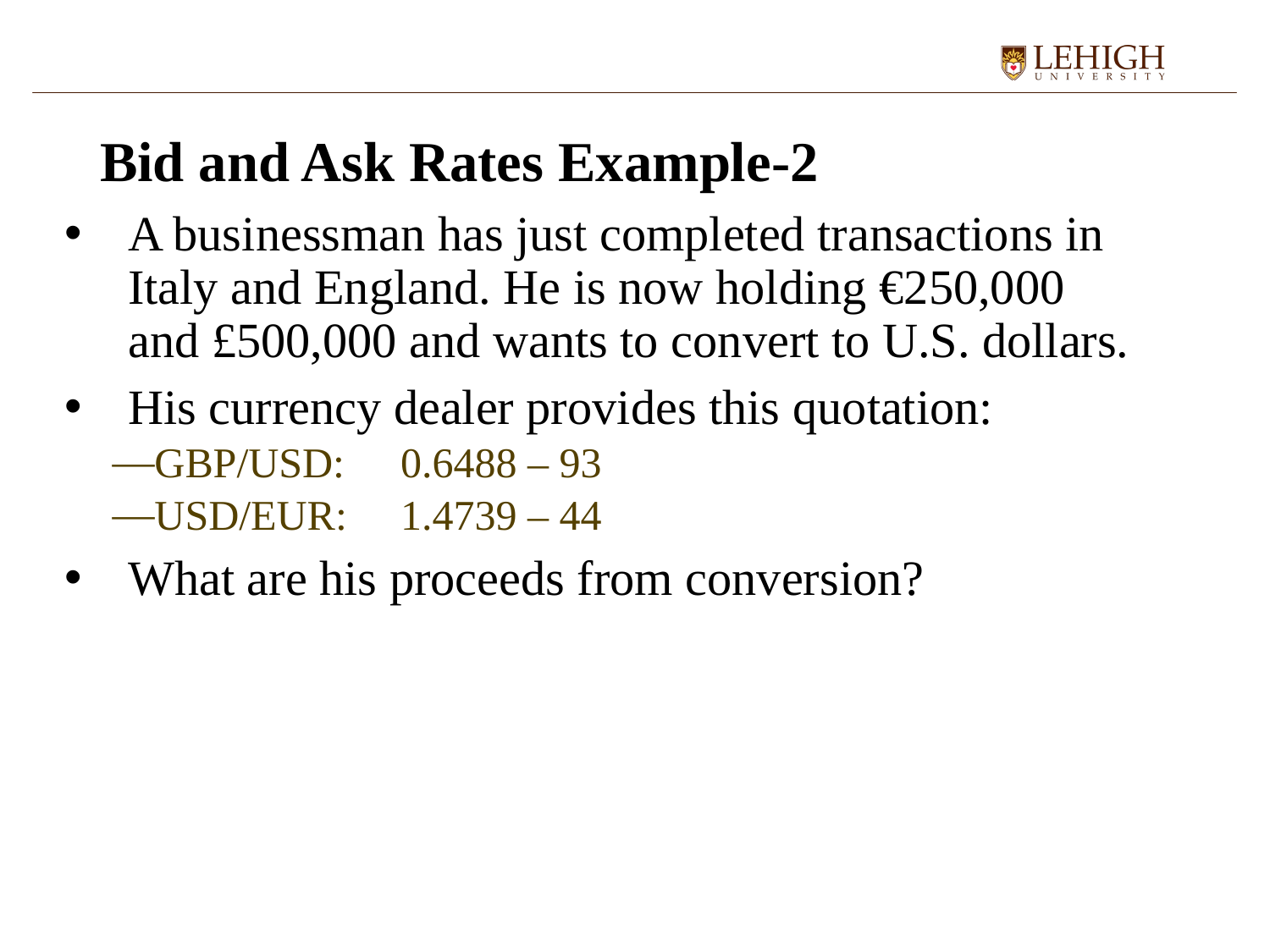

# Bid and Ask Rates Example-2
A businessman has just completed transactions in Italy and England. He is now holding €250,000 and £500,000 and wants to convert to U.S. dollars.
His currency dealer provides this quotation:
GBP/USD:	 0.6488 – 93
USD/EUR:	 1.4739 – 44
What are his proceeds from conversion?